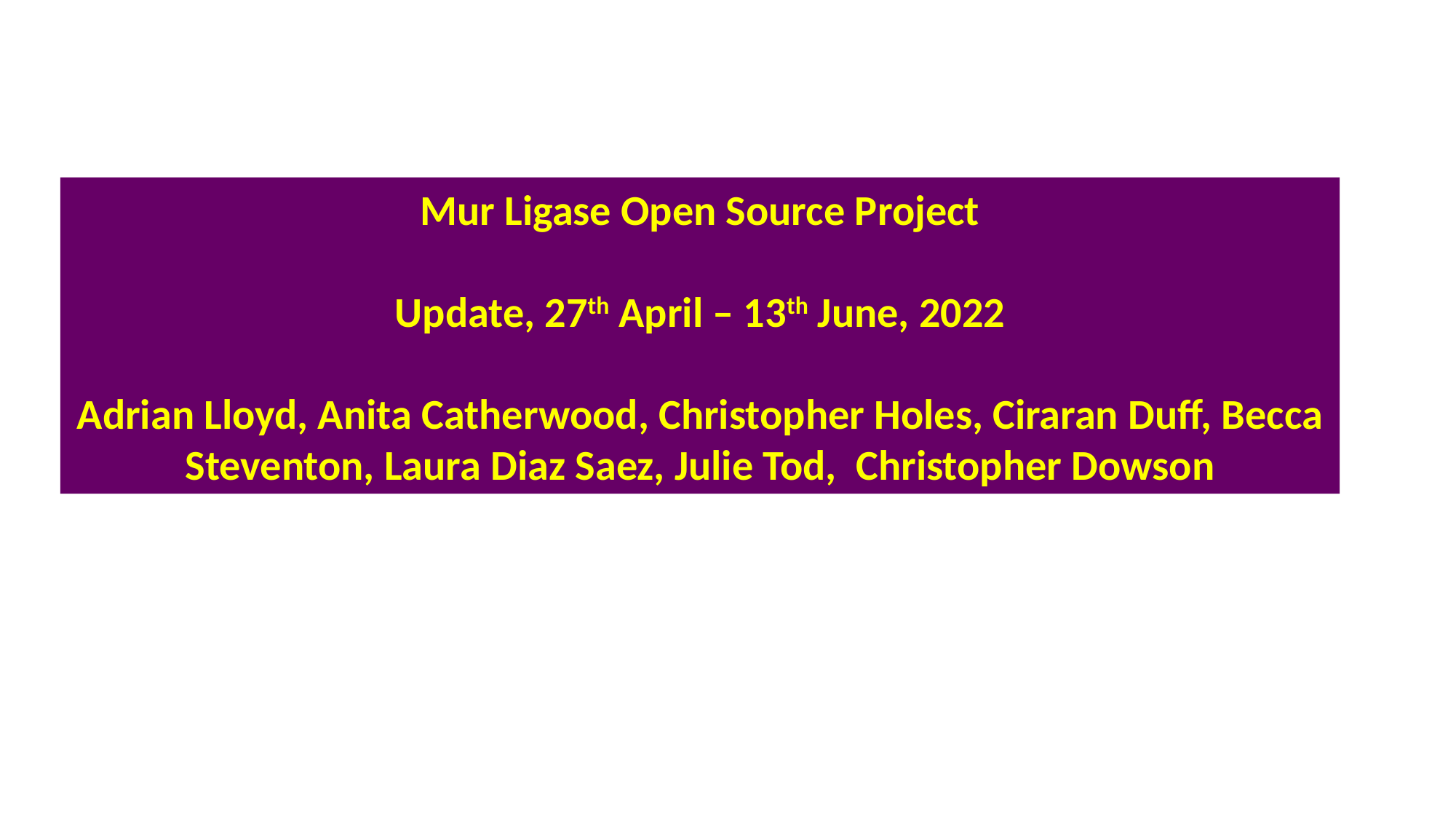

Mur Ligase Open Source Project

Update, 27th April – 13th June, 2022

Adrian Lloyd, Anita Catherwood, Christopher Holes, Ciraran Duff, Becca Steventon, Laura Diaz Saez, Julie Tod,  Christopher Dowson